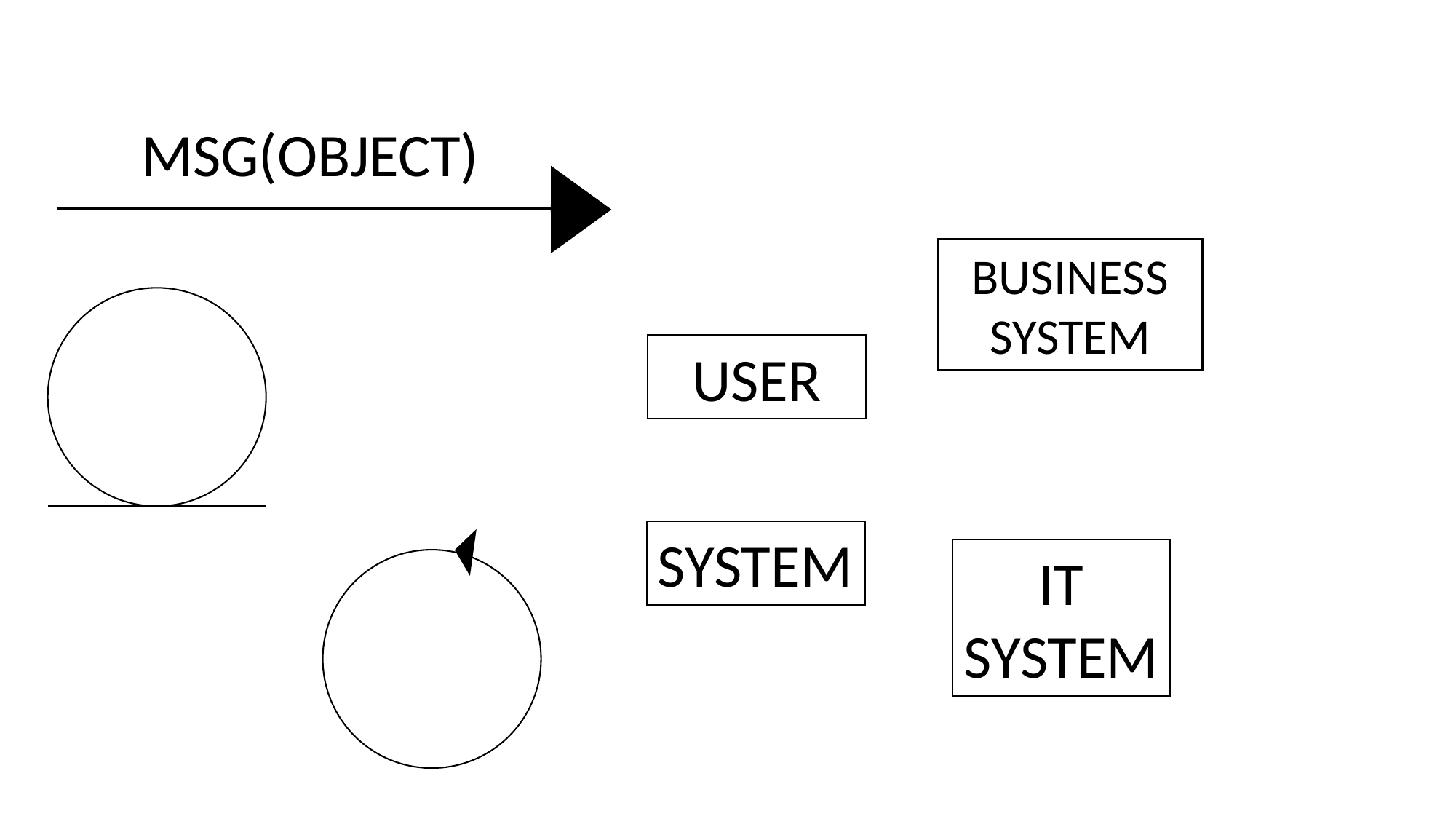

MSG(OBJECT)

BUSINESS SYSTEM

USER
SYSTEM
IT SYSTEM